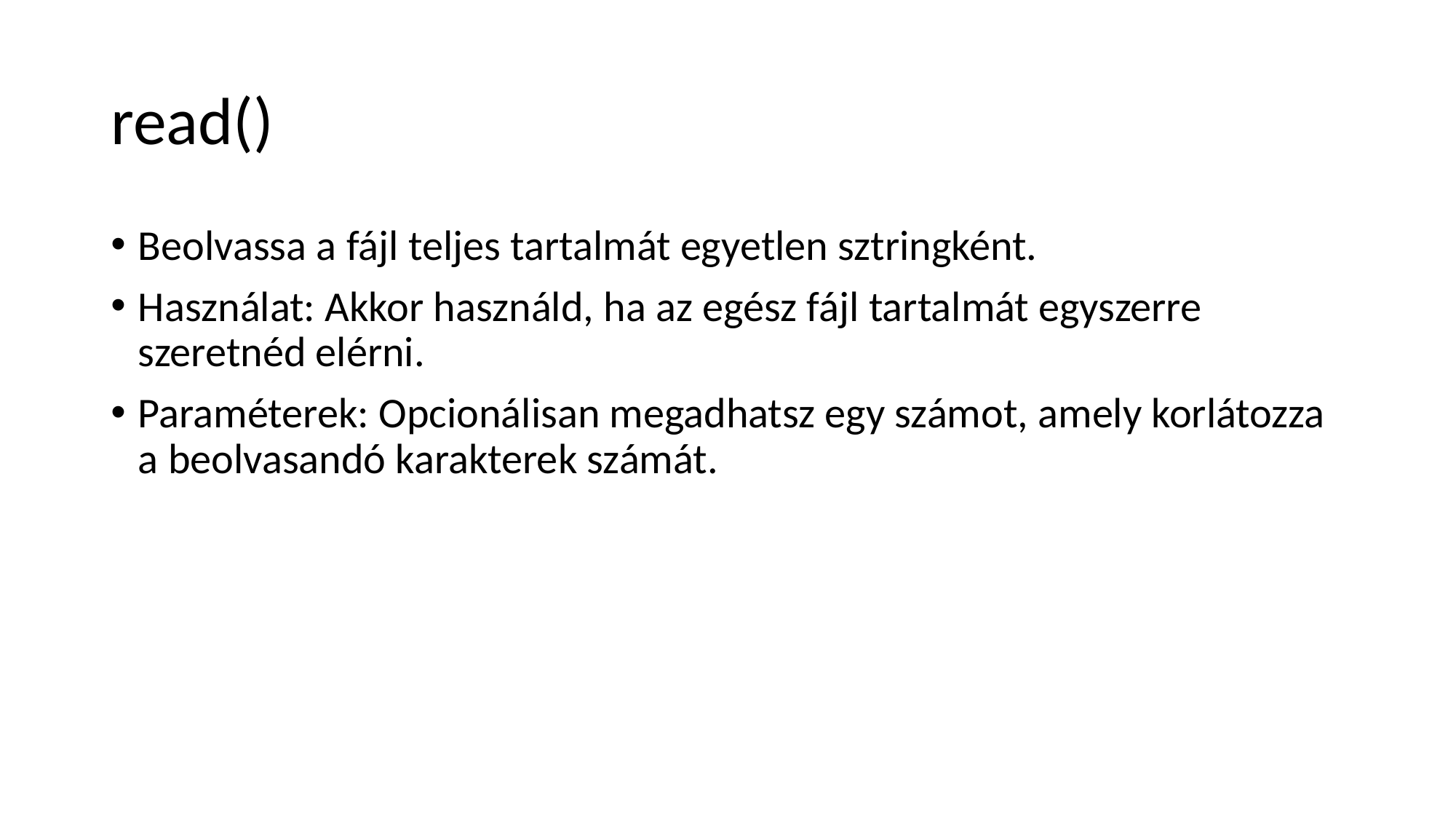

# read()
Beolvassa a fájl teljes tartalmát egyetlen sztringként.
Használat: Akkor használd, ha az egész fájl tartalmát egyszerre szeretnéd elérni.
Paraméterek: Opcionálisan megadhatsz egy számot, amely korlátozza a beolvasandó karakterek számát.